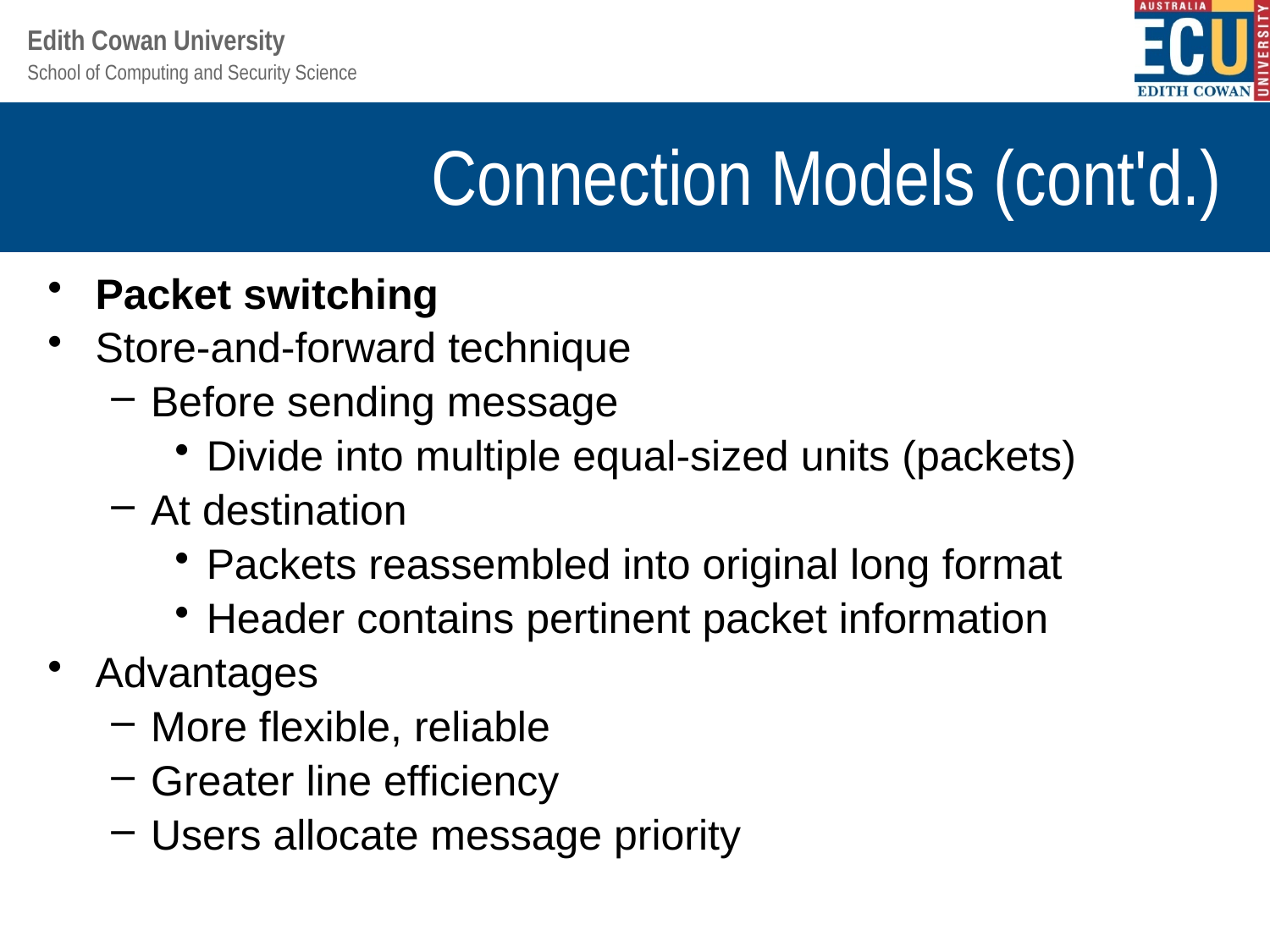

# Connection Models (cont'd.)
Packet switching
Store-and-forward technique
Before sending message
Divide into multiple equal-sized units (packets)
At destination
Packets reassembled into original long format
Header contains pertinent packet information
Advantages
More flexible, reliable
Greater line efficiency
Users allocate message priority